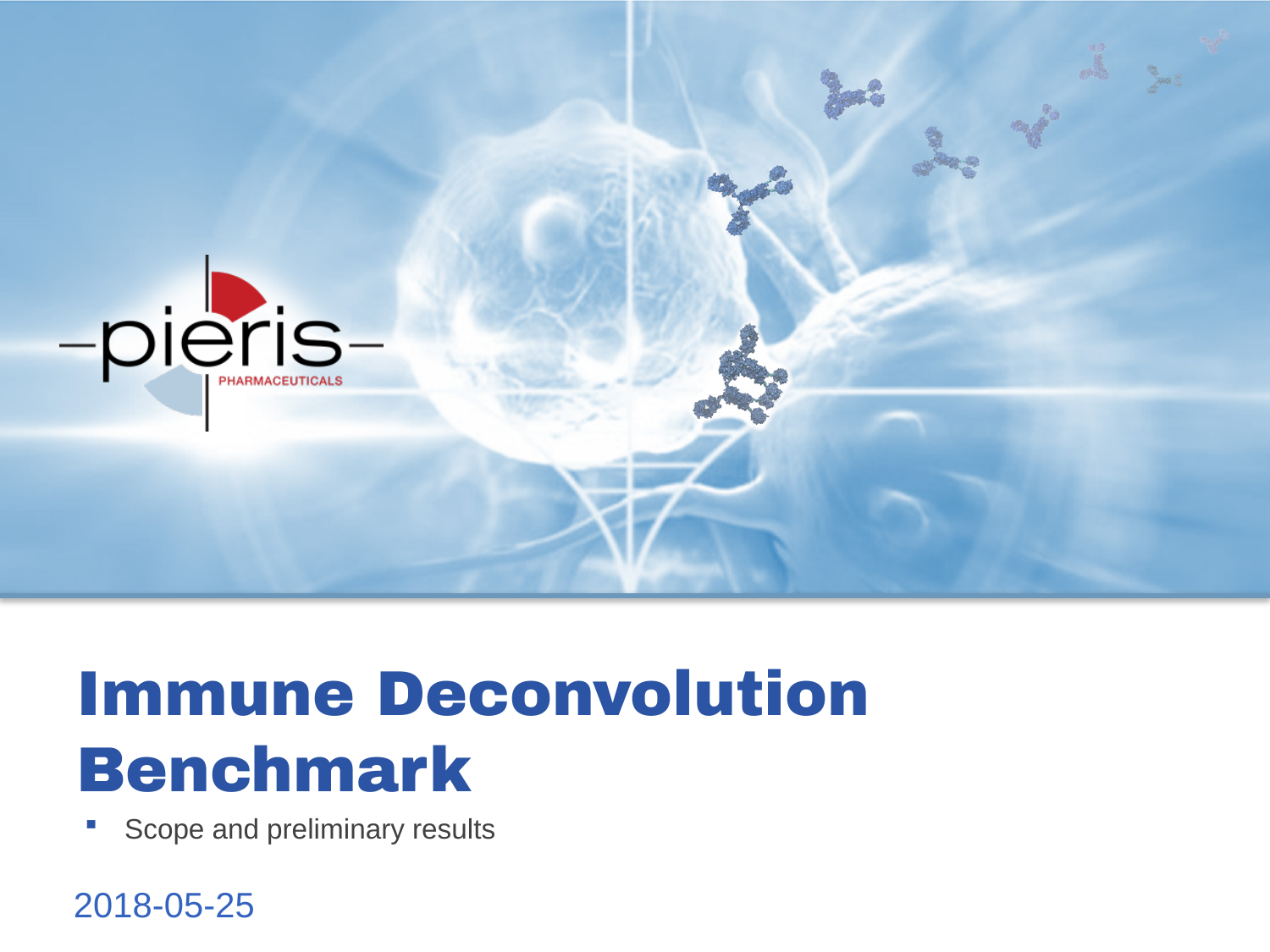

# Immune Deconvolution Benchmark
Scope and preliminary results
2018-05-25